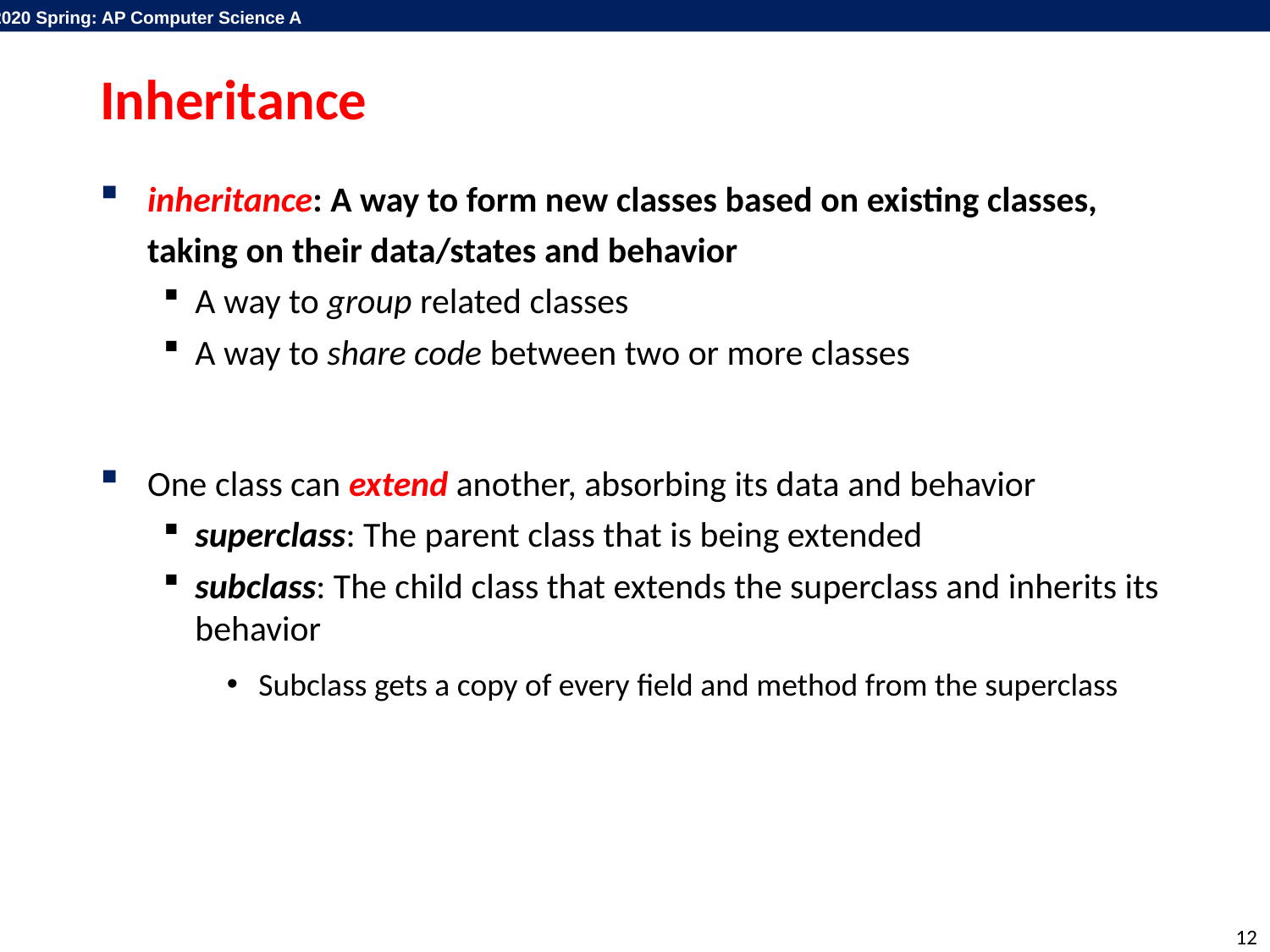

# Inheritance
inheritance: A way to form new classes based on existing classes, taking on their data/states and behavior
A way to group related classes
A way to share code between two or more classes

One class can extend another, absorbing its data and behavior
superclass: The parent class that is being extended
subclass: The child class that extends the superclass and inherits its behavior
Subclass gets a copy of every field and method from the superclass
12